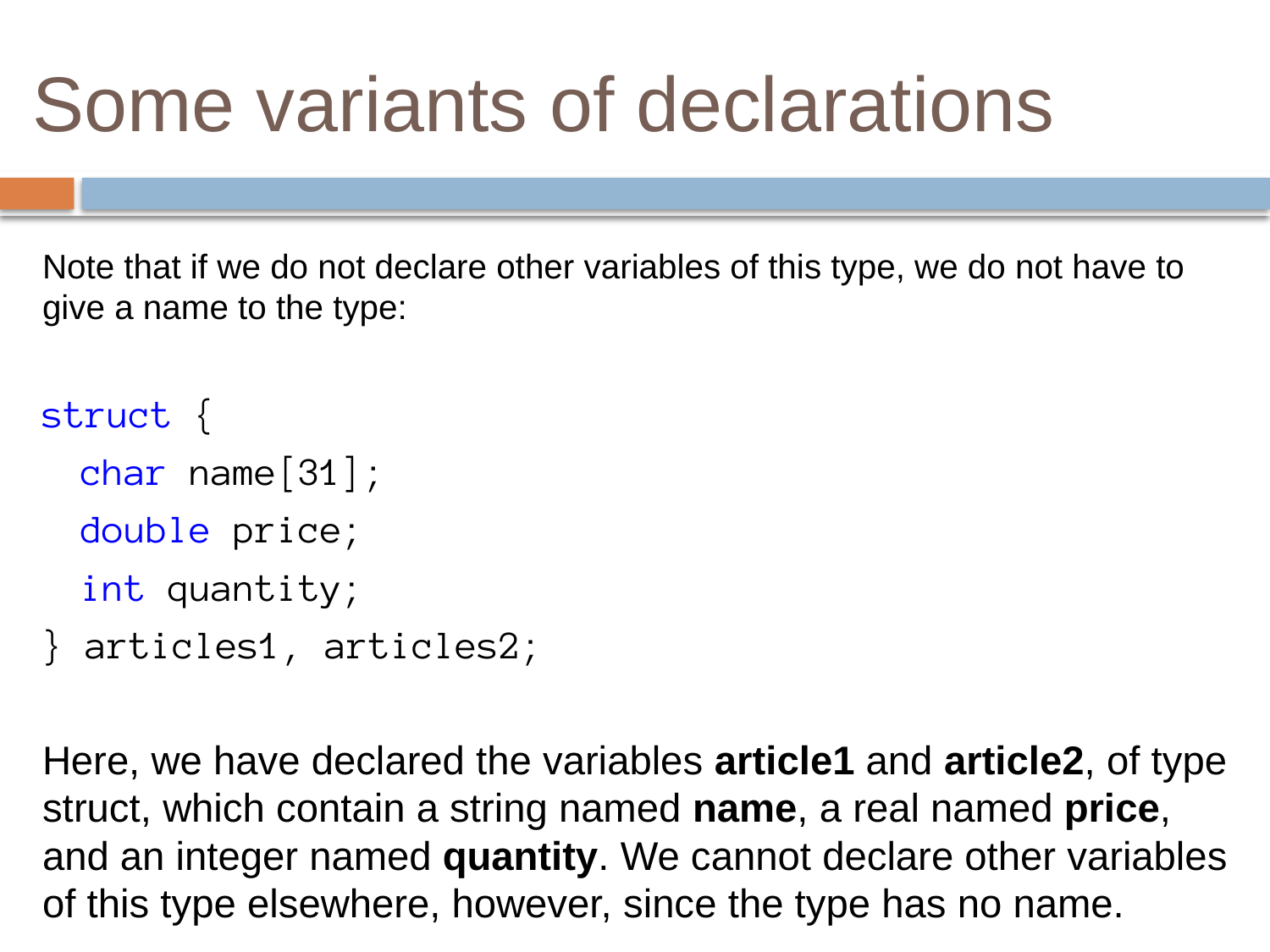

# Some variants of declarations
Note that if we do not declare other variables of this type, we do not have to give a name to the type:

struct {
	char name[31];
	double price;
	int quantity;
} articles1, articles2;

Here, we have declared the variables article1 and article2, of type struct, which contain a string named name, a real named price, and an integer named quantity. We cannot declare other variables of this type elsewhere, however, since the type has no name.